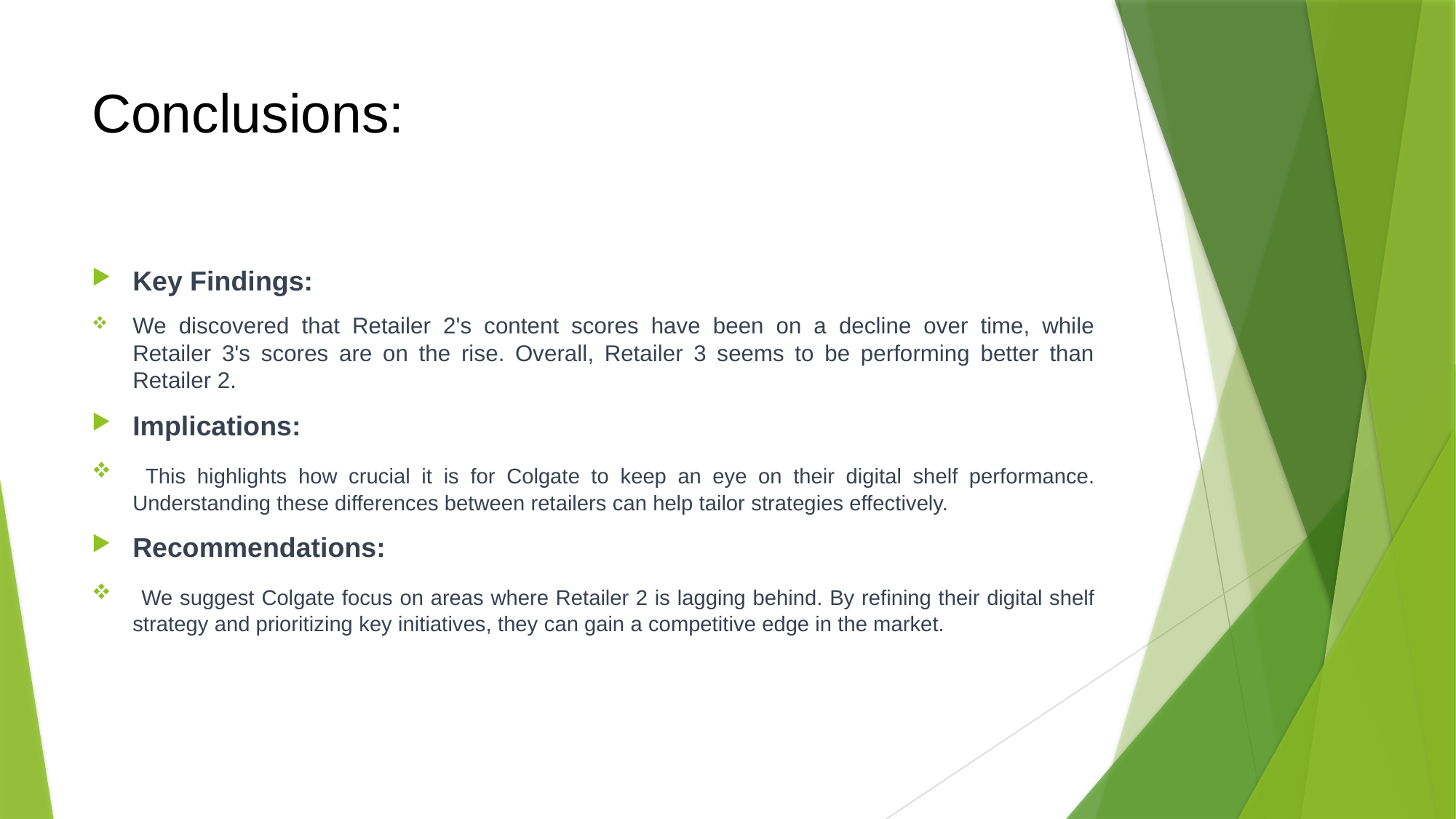

# Conclusions:
Key Findings:
We discovered that Retailer 2's content scores have been on a decline over time, while Retailer 3's scores are on the rise. Overall, Retailer 3 seems to be performing better than Retailer 2.
Implications:
 This highlights how crucial it is for Colgate to keep an eye on their digital shelf performance. Understanding these differences between retailers can help tailor strategies effectively.
Recommendations:
 We suggest Colgate focus on areas where Retailer 2 is lagging behind. By refining their digital shelf strategy and prioritizing key initiatives, they can gain a competitive edge in the market.